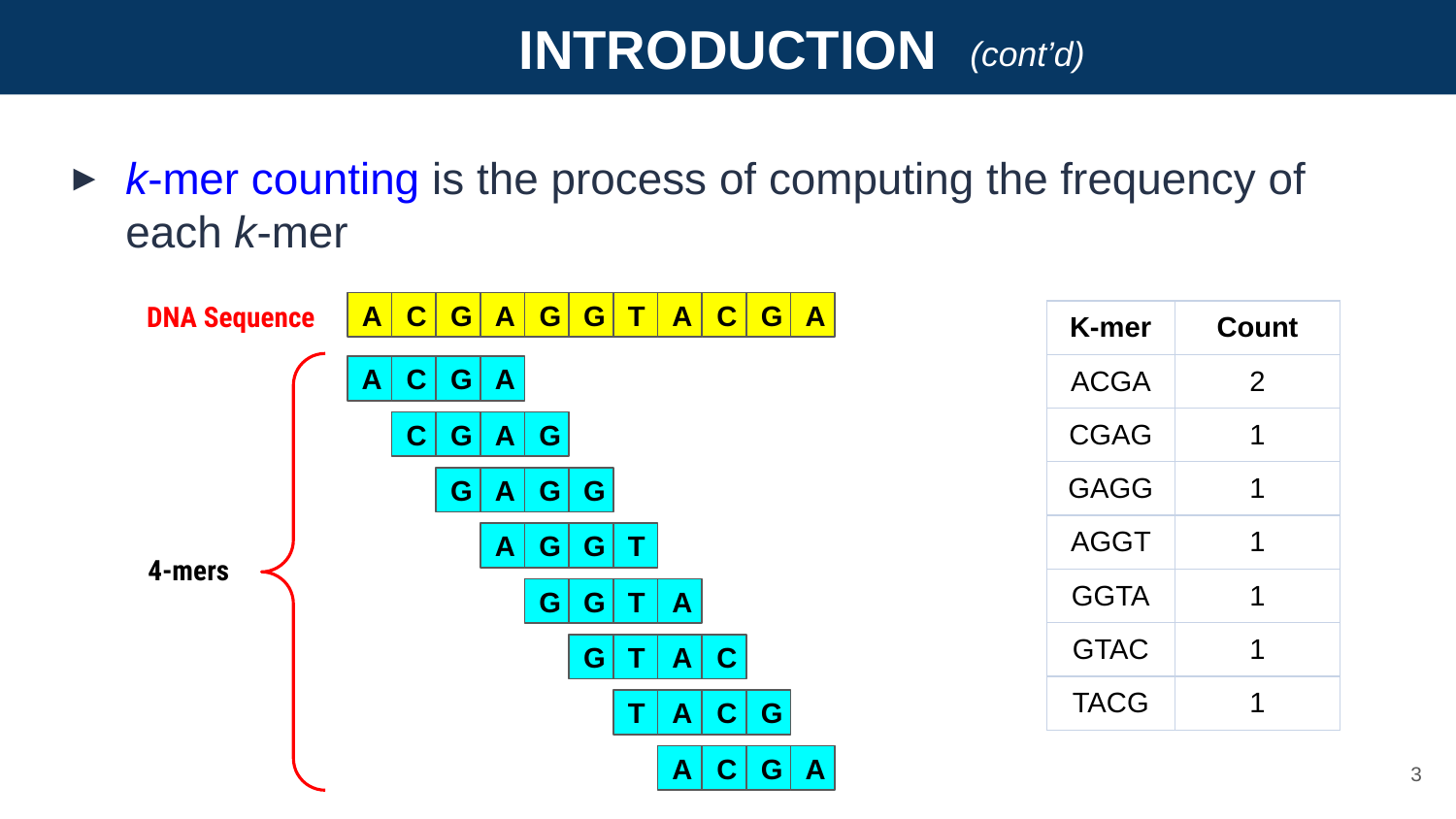

INTRODUCTION
(cont’d)
k-mer counting is the process of computing the frequency of each k-mer
DNA Sequence
T

C
G
A
G
G
A
G
G
A
G
G
T
4-mers
G
G
T
A
G
T
A
C
T
A
C
G
A
C
G
A
A
C
G
A
A
C
G
A
G
G
A
C
G
A
| K-mer | Count |
| --- | --- |
| ACGA | 2 |
| CGAG | 1 |
| GAGG | 1 |
| AGGT | 1 |
| GGTA | 1 |
| GTAC | 1 |
| TACG | 1 |
3